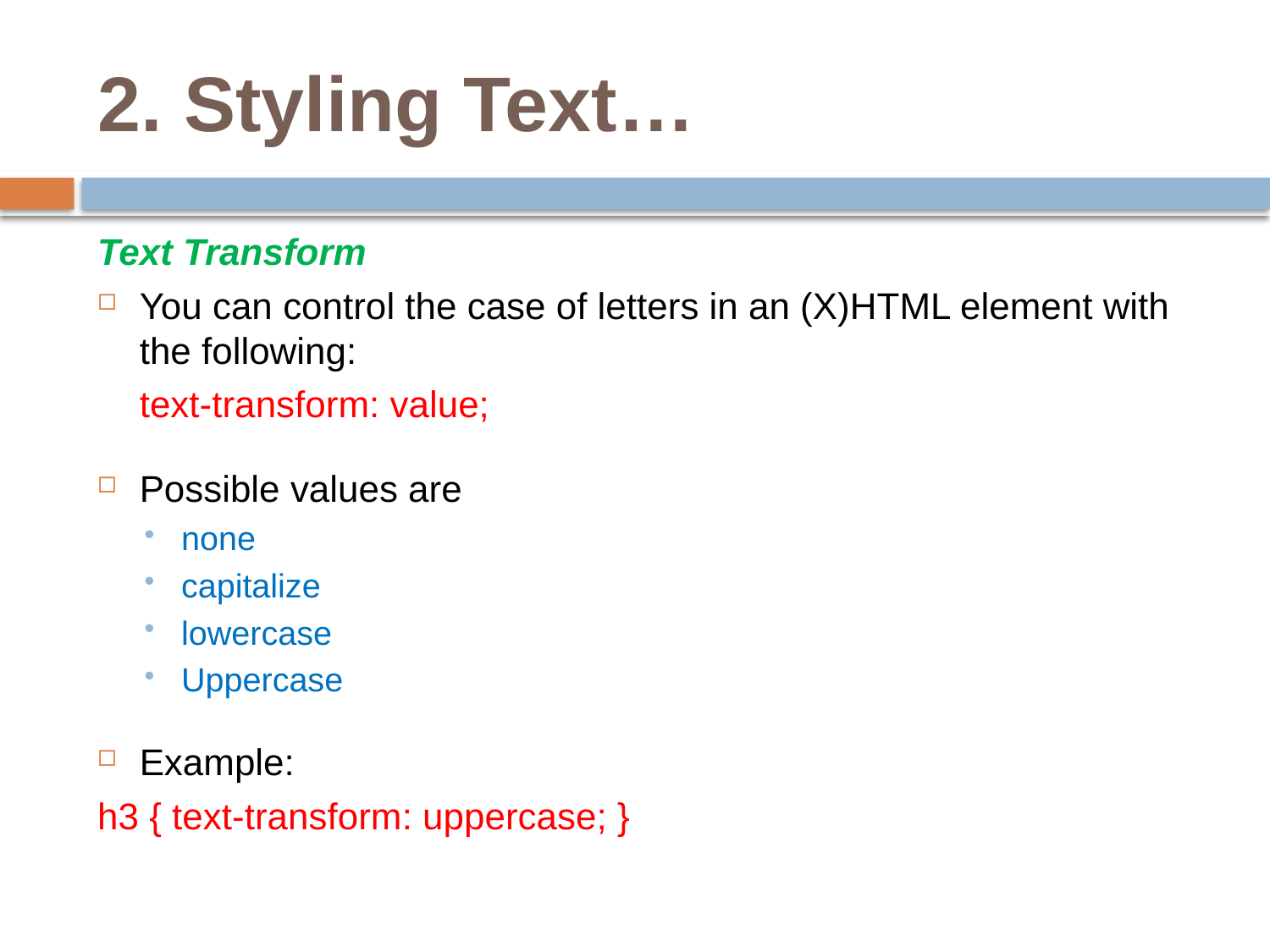

# 2. Styling Text…
Text Transform
You can control the case of letters in an (X)HTML element with the following:
		text-transform: value;

Possible values are
none
capitalize
lowercase
Uppercase

Example:
h3 { text-transform: uppercase; }